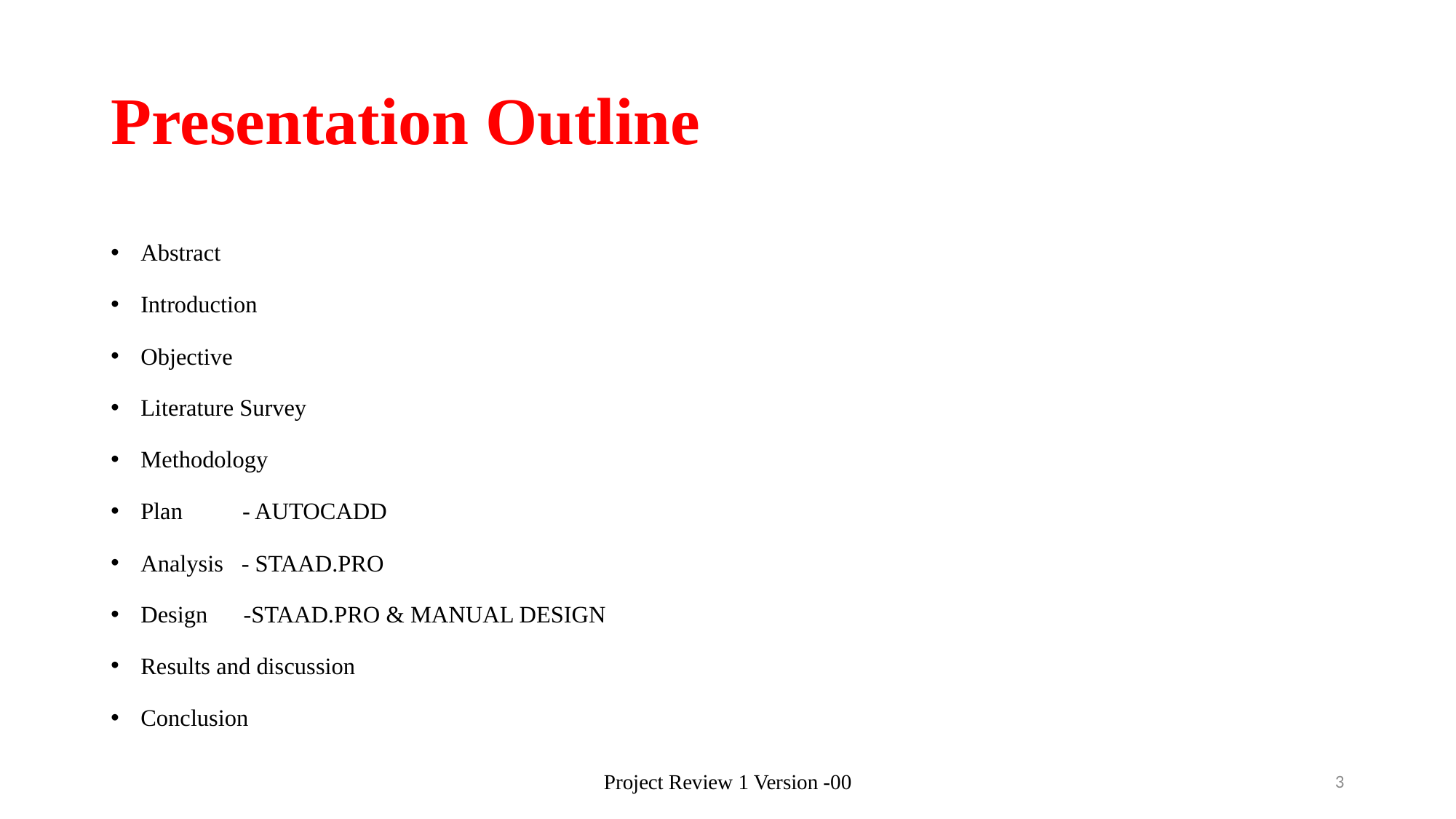

# Presentation Outline
Abstract
Introduction
Objective
Literature Survey
Methodology
Plan          - AUTOCADD
Analysis   - STAAD.PRO
Design      -STAAD.PRO & MANUAL DESIGN
Results and discussion
Conclusion
Project Review 1 Version -00
3